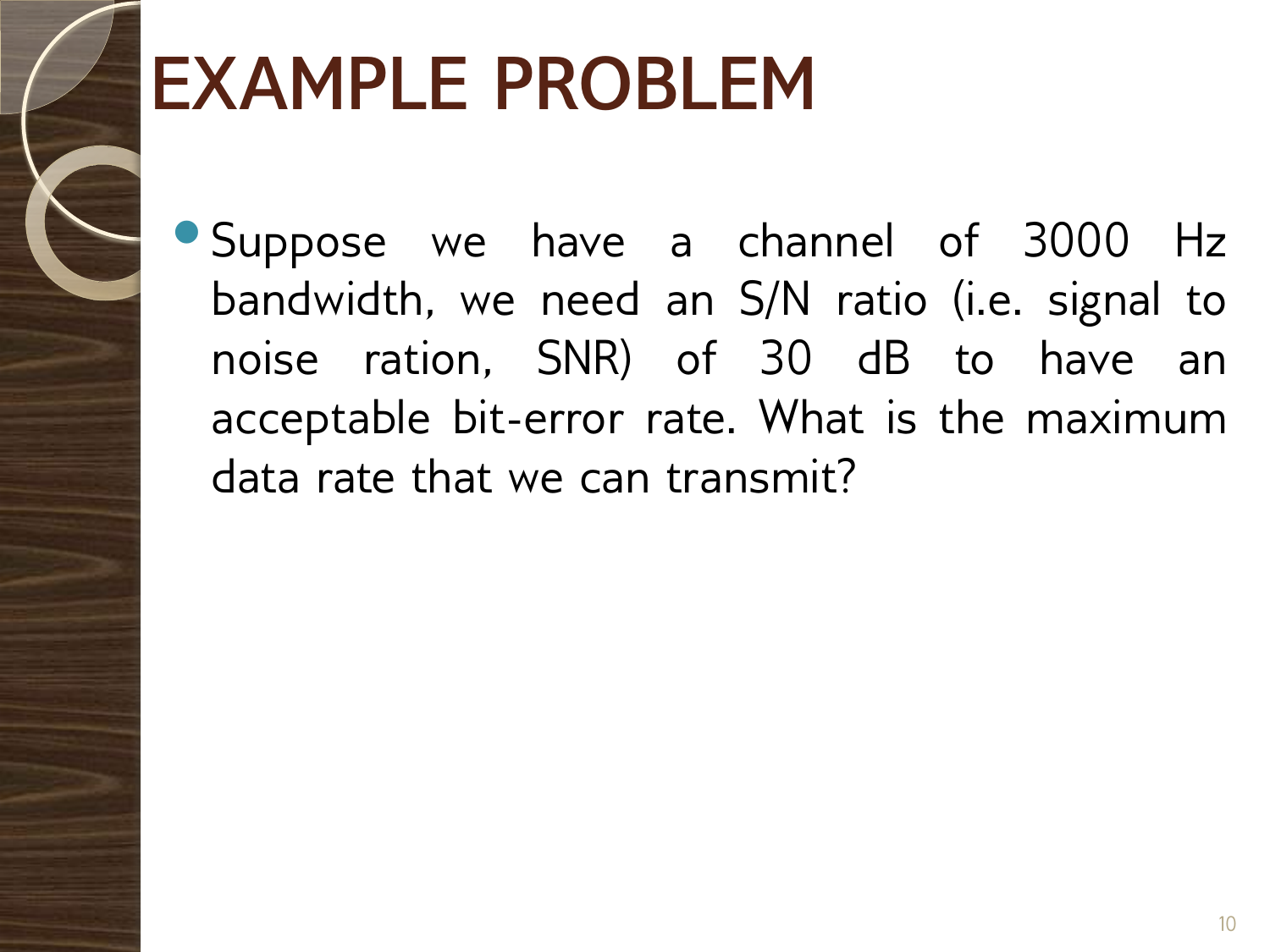

# EXAMPLE PROBLEM
Suppose we have a channel of 3000 Hz bandwidth, we need an S/N ratio (i.e. signal to noise ration, SNR) of 30 dB to have an acceptable bit-error rate. What is the maximum data rate that we can transmit?
10